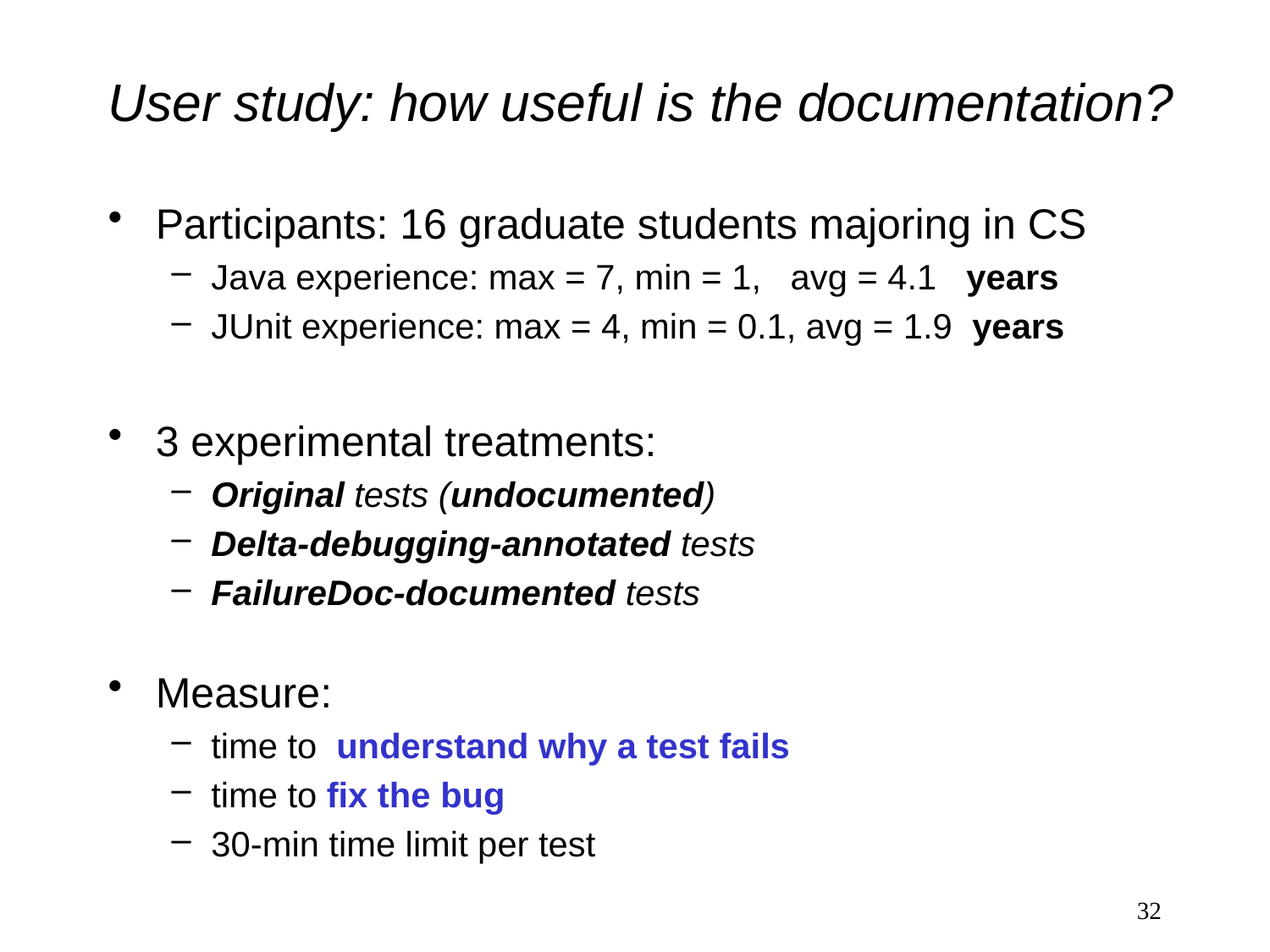

# User study: how useful is the documentation?
Participants: 16 graduate students majoring in CS
Java experience: max = 7, min = 1,   avg = 4.1   years
JUnit experience: max = 4, min = 0.1, avg = 1.9  years

3 experimental treatments:
Original tests (undocumented)
Delta-debugging-annotated tests
FailureDoc-documented tests

Measure:
time to  understand why a test fails
time to fix the bug
30-min time limit per test
32